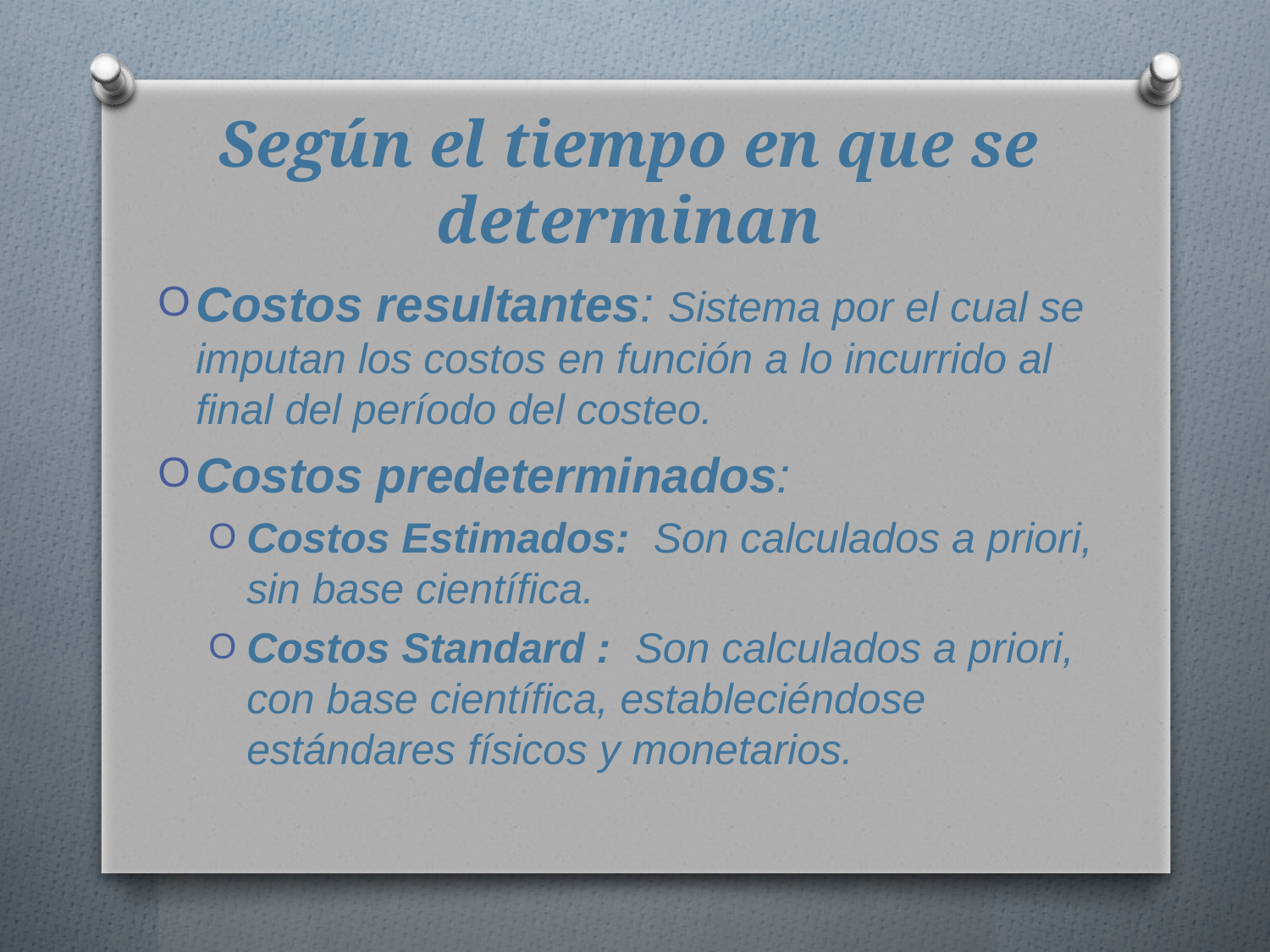

# Según el tiempo en que se determinan
Costos resultantes: Sistema por el cual se imputan los costos en función a lo incurrido al final del período del costeo.
Costos predeterminados:
Costos Estimados:  Son calculados a priori, sin base científica.
Costos Standard :  Son calculados a priori, con base científica, estableciéndose estándares físicos y monetarios.